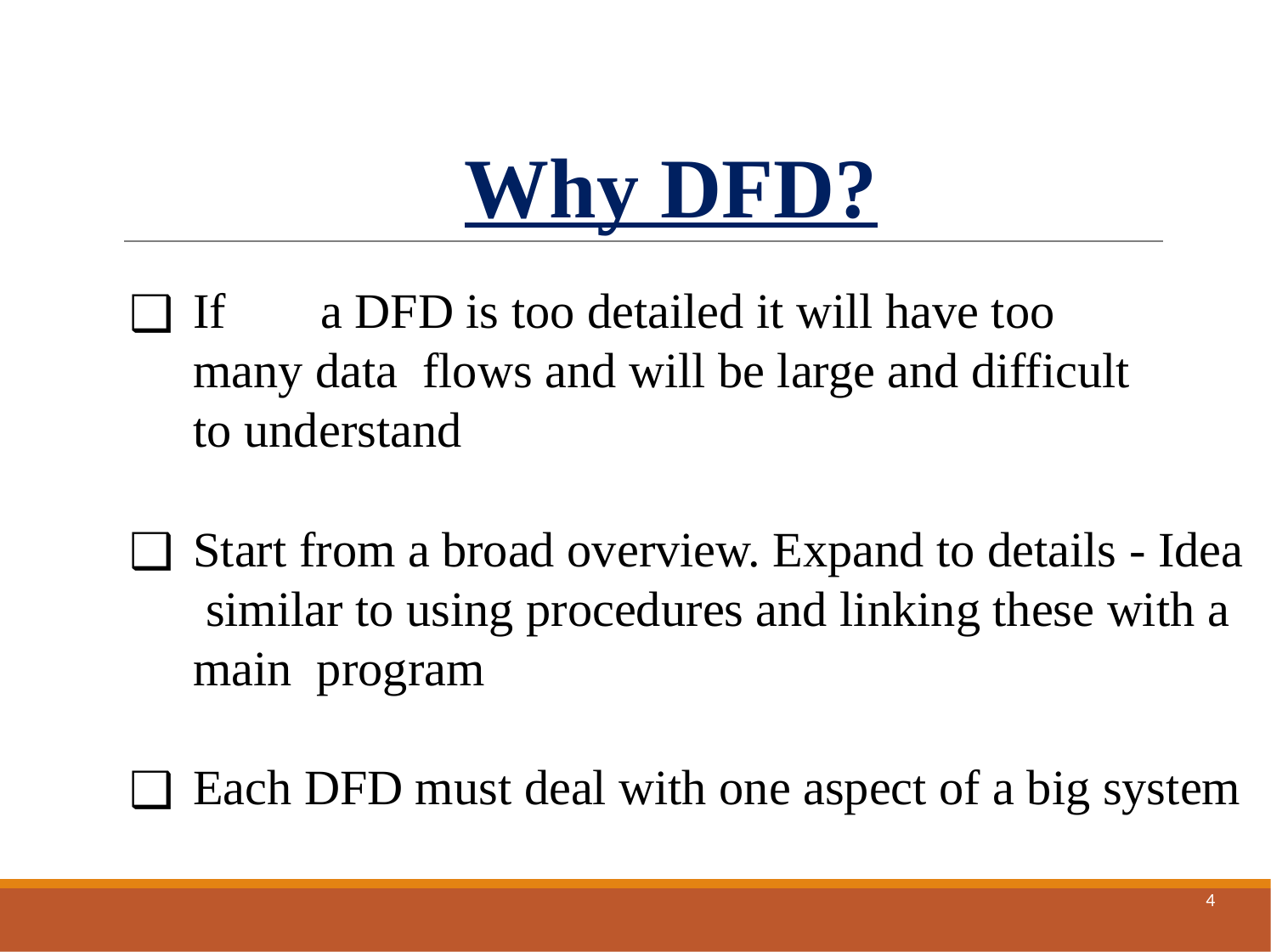

# Why DFD?
If	a DFD is too detailed it will have too many data  flows and will be large and difficult to understand

Start from a broad overview. Expand to details - Idea  similar to using procedures and linking these with a main  program

Each DFD must deal with one aspect of a big system
4